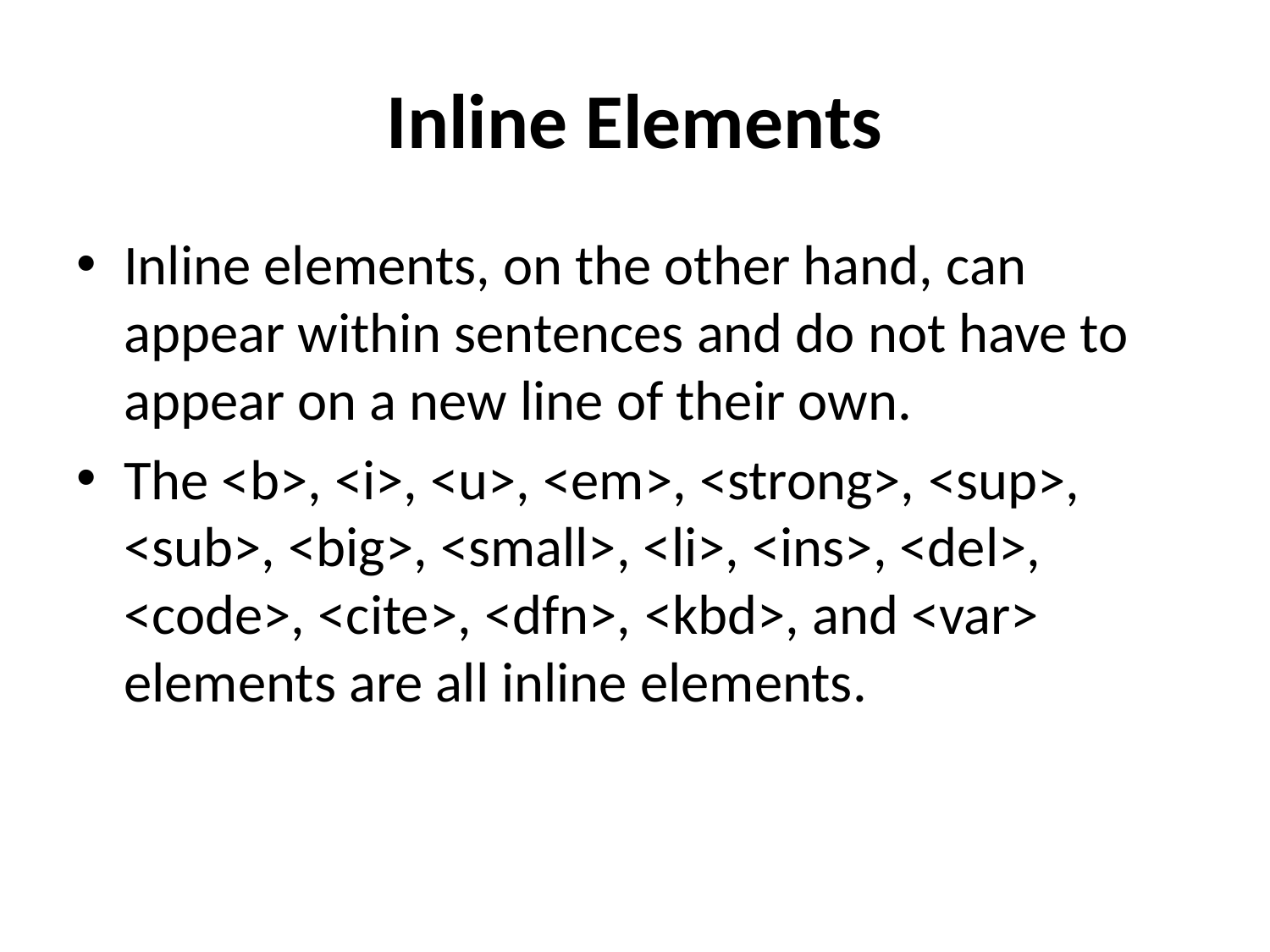

# Inline Elements
Inline elements, on the other hand, can appear within sentences and do not have to appear on a new line of their own.
The <b>, <i>, <u>, <em>, <strong>, <sup>, <sub>, <big>, <small>, <li>, <ins>, <del>, <code>, <cite>, <dfn>, <kbd>, and <var> elements are all inline elements.